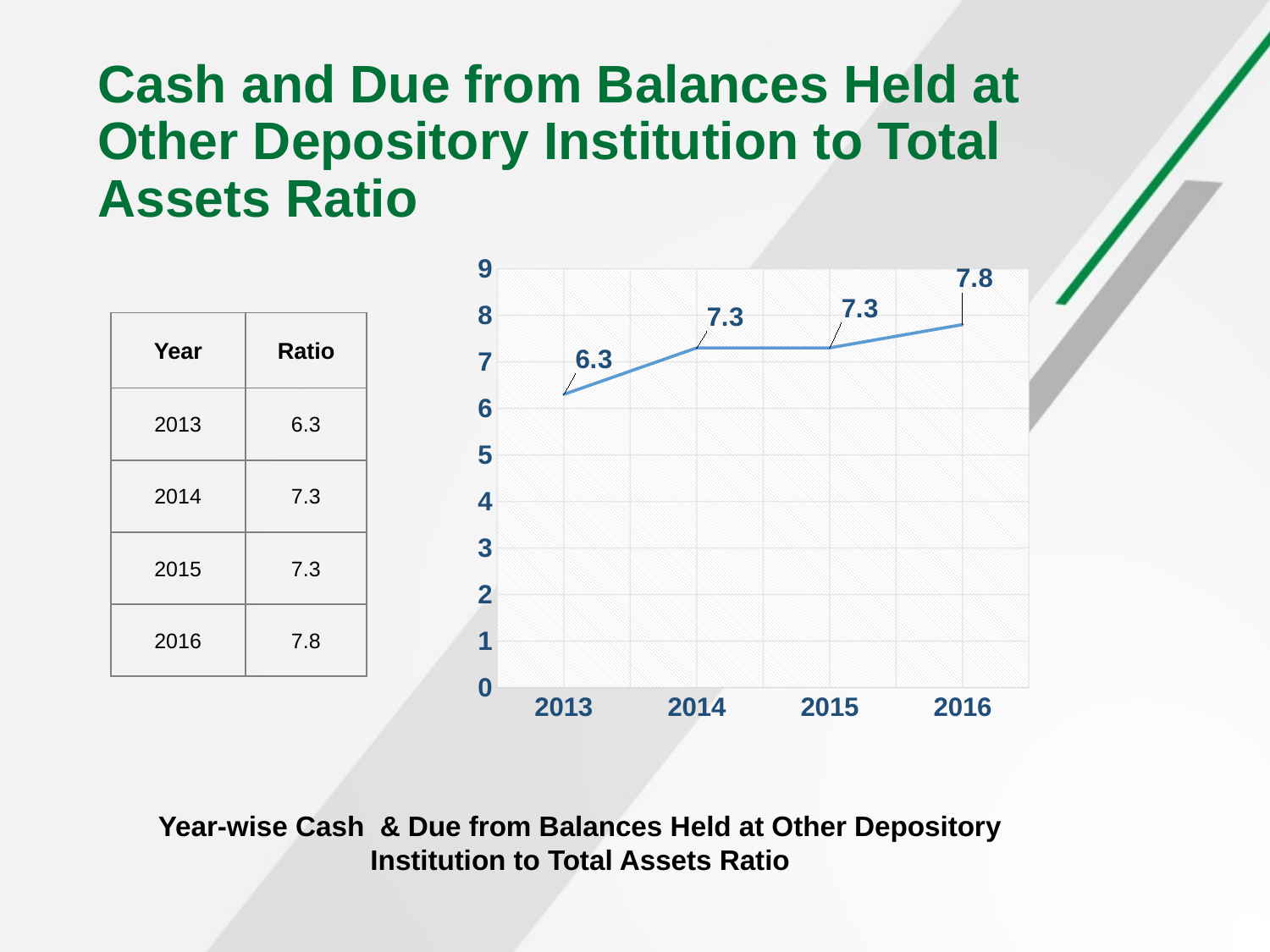

# Cash and Due from Balances Held at Other Depository Institution to Total Assets Ratio

### Chart

| Category | Ratio |
|---|---|
| 2013 | 6.3 |
| 2014 | 7.3 |
| 2015 | 7.3 |
| 2016 | 7.8 |
| Year | Ratio |
| --- | --- |
| 2013 | 6.3 |
| 2014 | 7.3 |
| 2015 | 7.3 |
| 2016 | 7.8 |
Year-wise Cash  & Due from Balances Held at Other Depository Institution to Total Assets Ratio